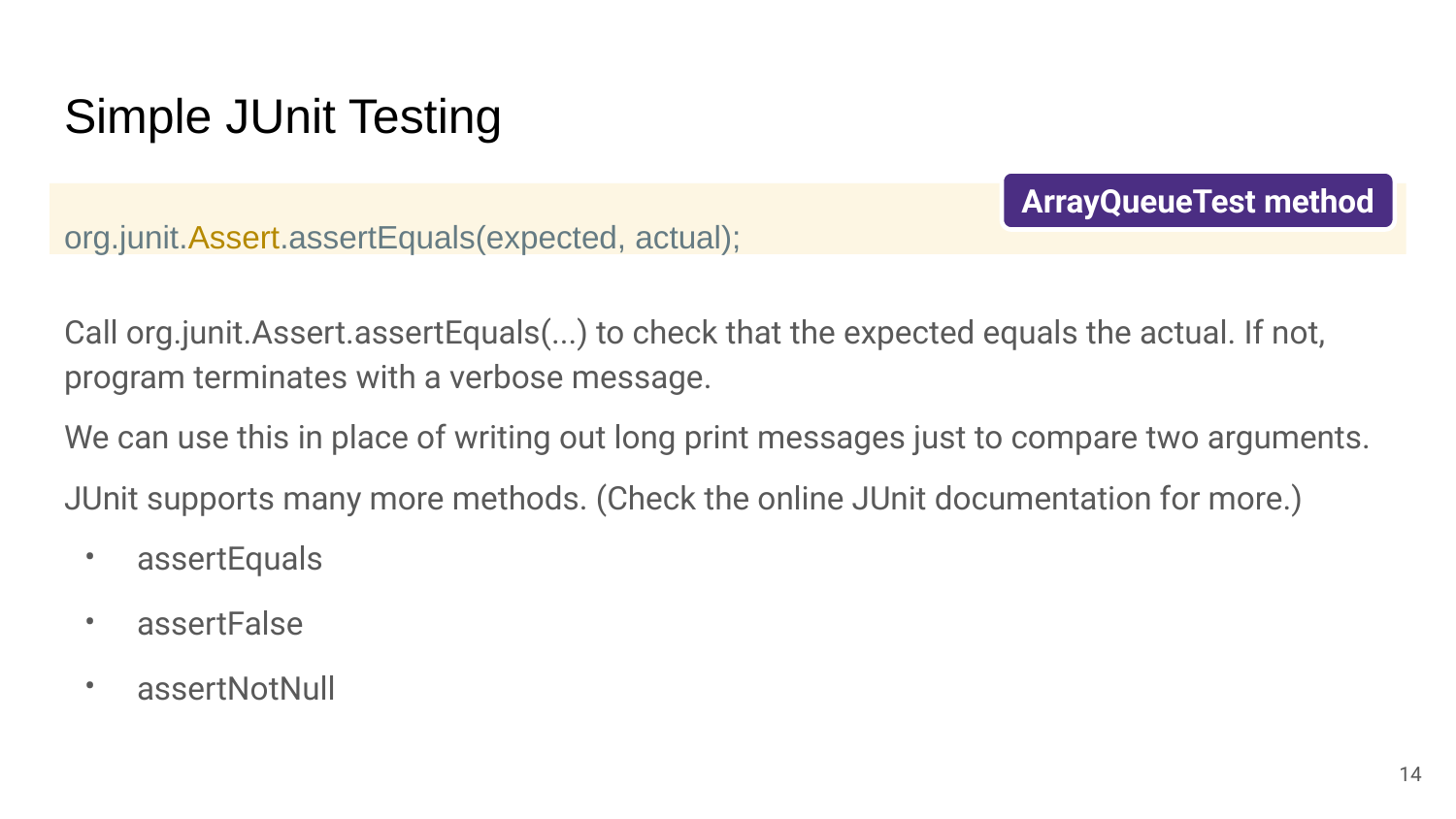

# Simple JUnit Testing
ArrayQueueTest method
org.junit.Assert.assertEquals(expected, actual);
Call org.junit.Assert.assertEquals(...) to check that the expected equals the actual. If not, program terminates with a verbose message.
We can use this in place of writing out long print messages just to compare two arguments.
JUnit supports many more methods. (Check the online JUnit documentation for more.)
assertEquals
assertFalse
assertNotNull
14